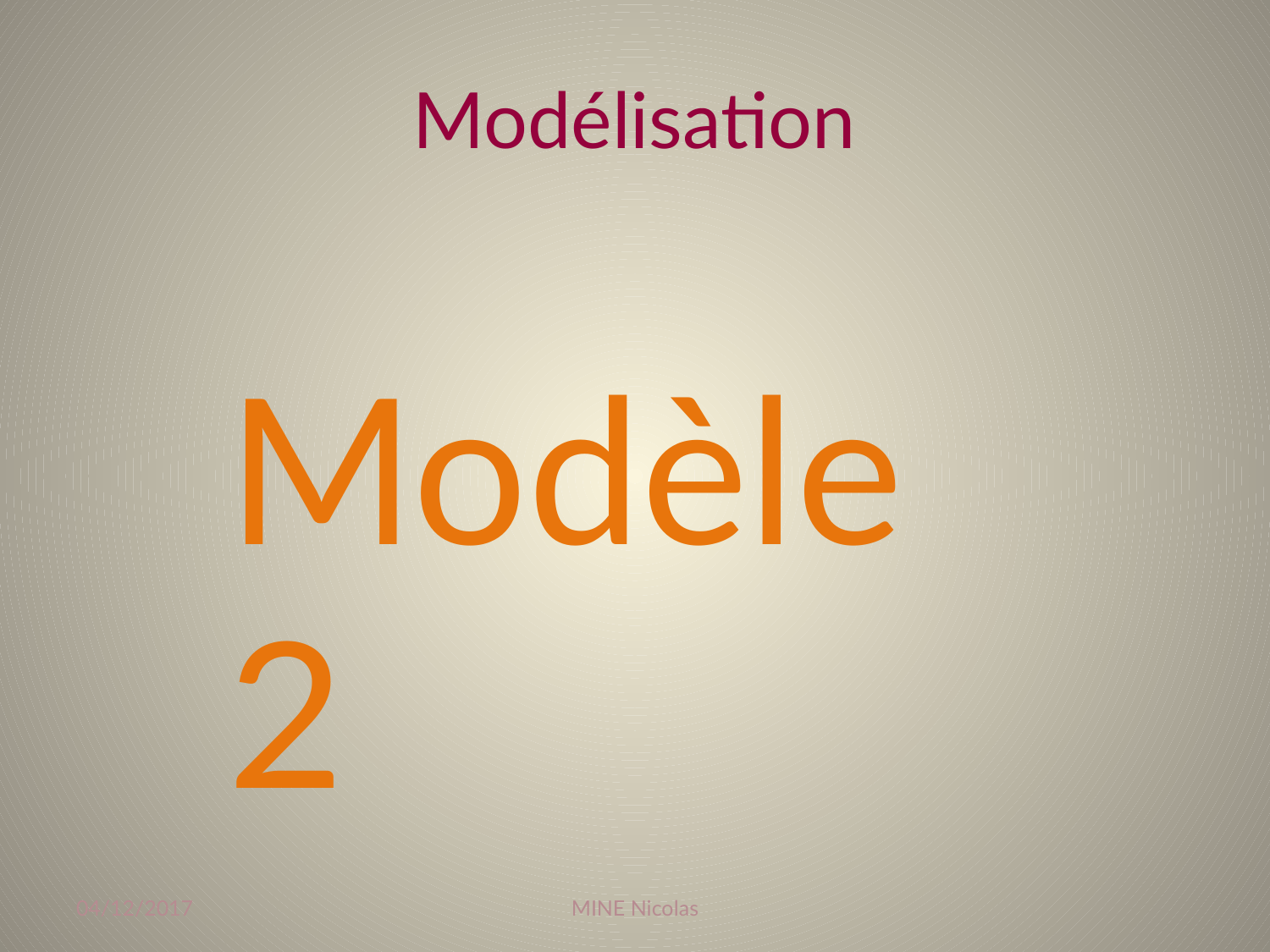

# Modélisation
Modèle 2
04/12/2017
MINE Nicolas